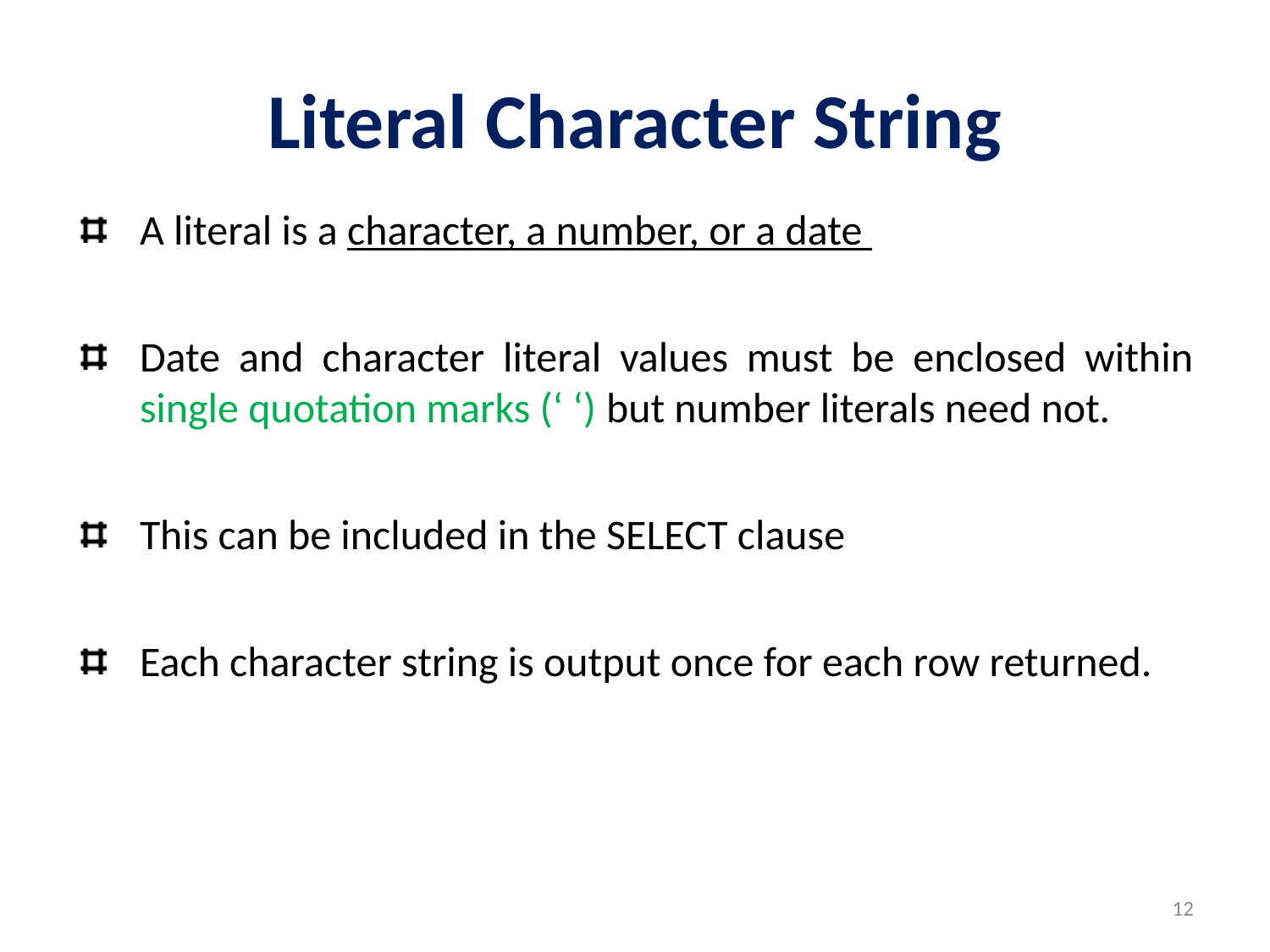

# Literal Character String
A literal is a character, a number, or a date

Date and character literal values must be enclosed within single quotation marks (‘ ‘) but number literals need not.

This can be included in the SELECT clause

Each character string is output once for each row returned.

12